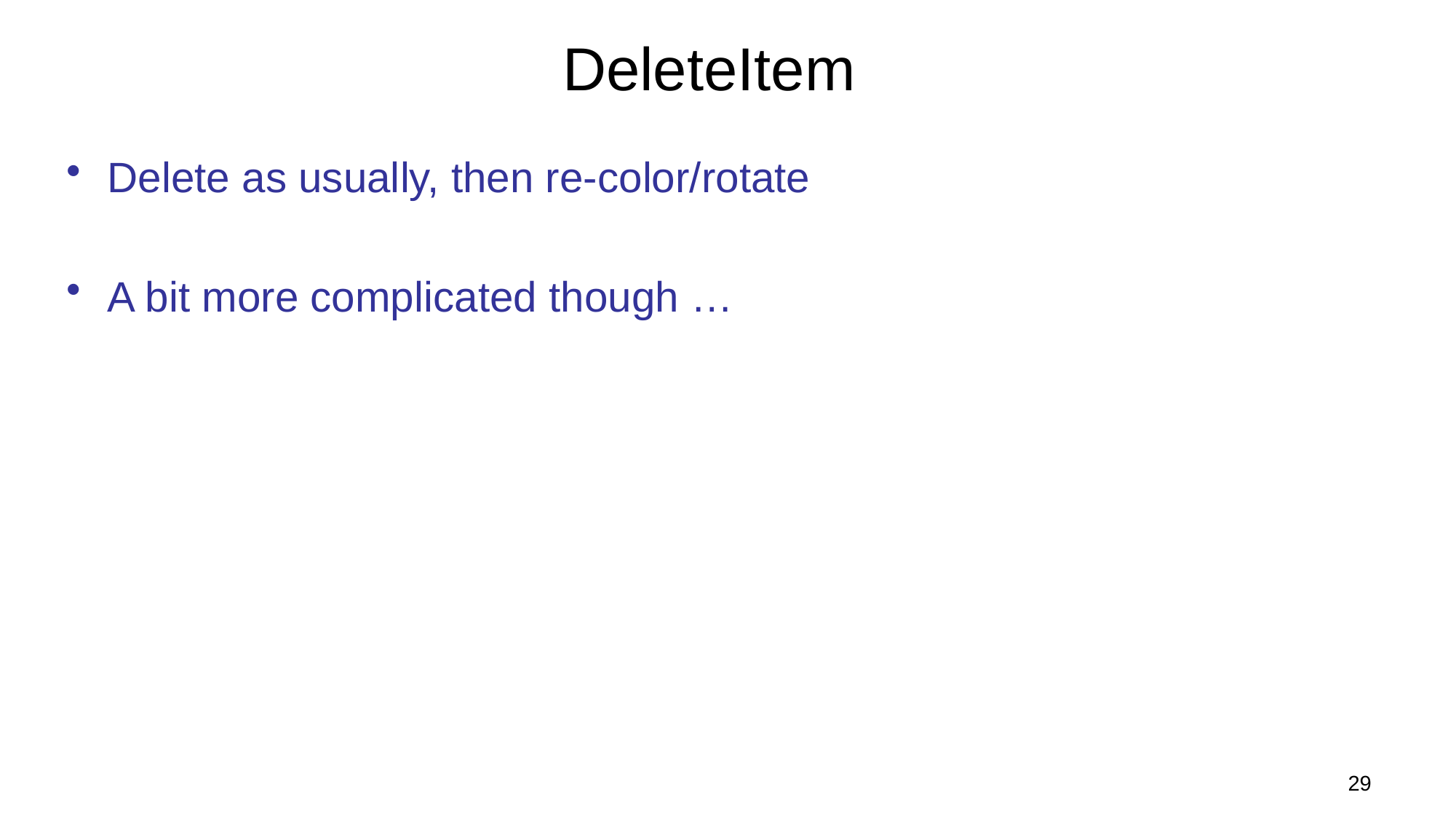

# DeleteItem
Delete as usually, then re-color/rotate

A bit more complicated though …
29